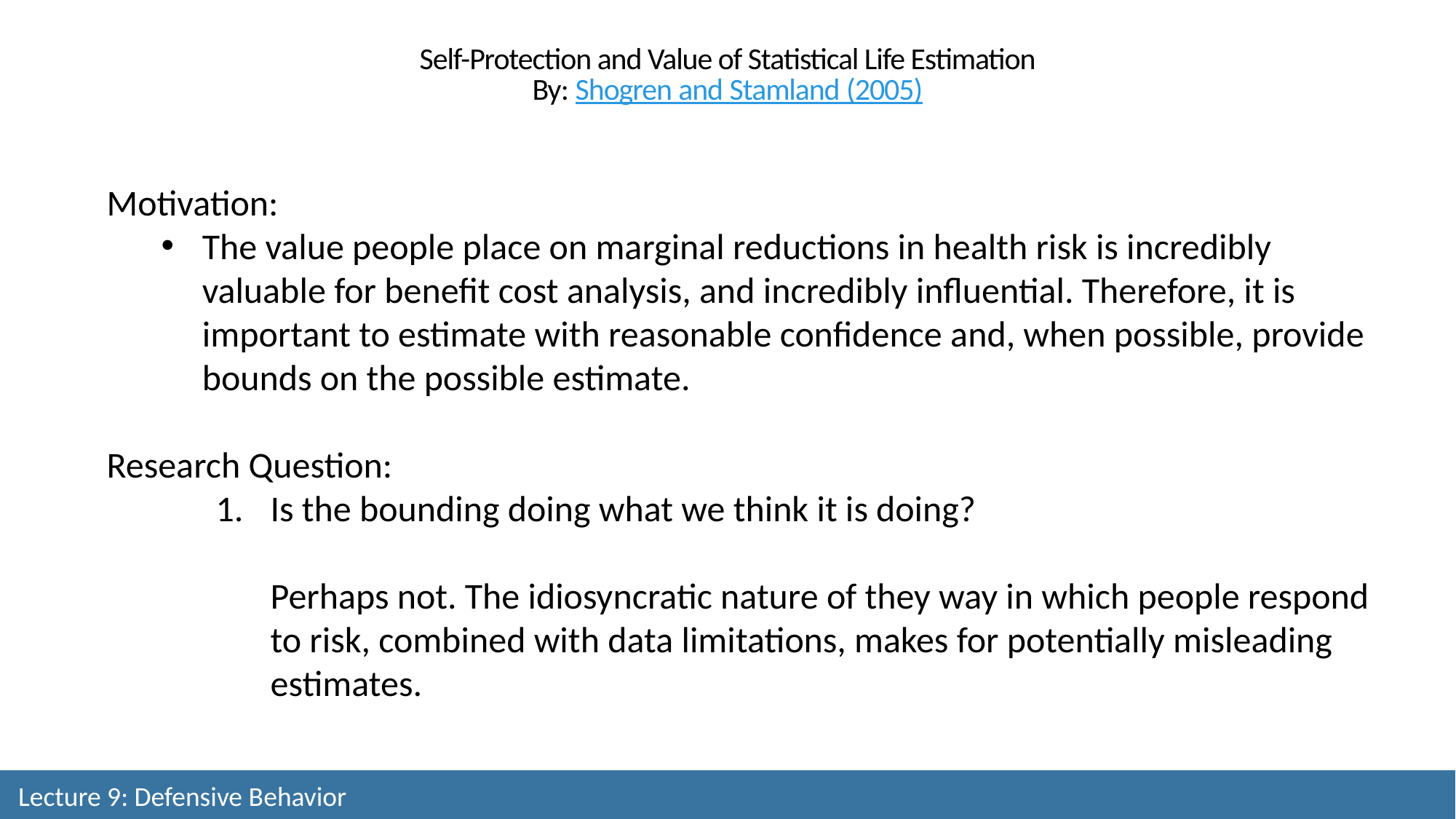

Self-Protection and Value of Statistical Life Estimation
By: Shogren and Stamland (2005)
Motivation:
The value people place on marginal reductions in health risk is incredibly valuable for benefit cost analysis, and incredibly influential. Therefore, it is important to estimate with reasonable confidence and, when possible, provide bounds on the possible estimate.

Research Question:
Is the bounding doing what we think it is doing?

Perhaps not. The idiosyncratic nature of they way in which people respond to risk, combined with data limitations, makes for potentially misleading estimates.